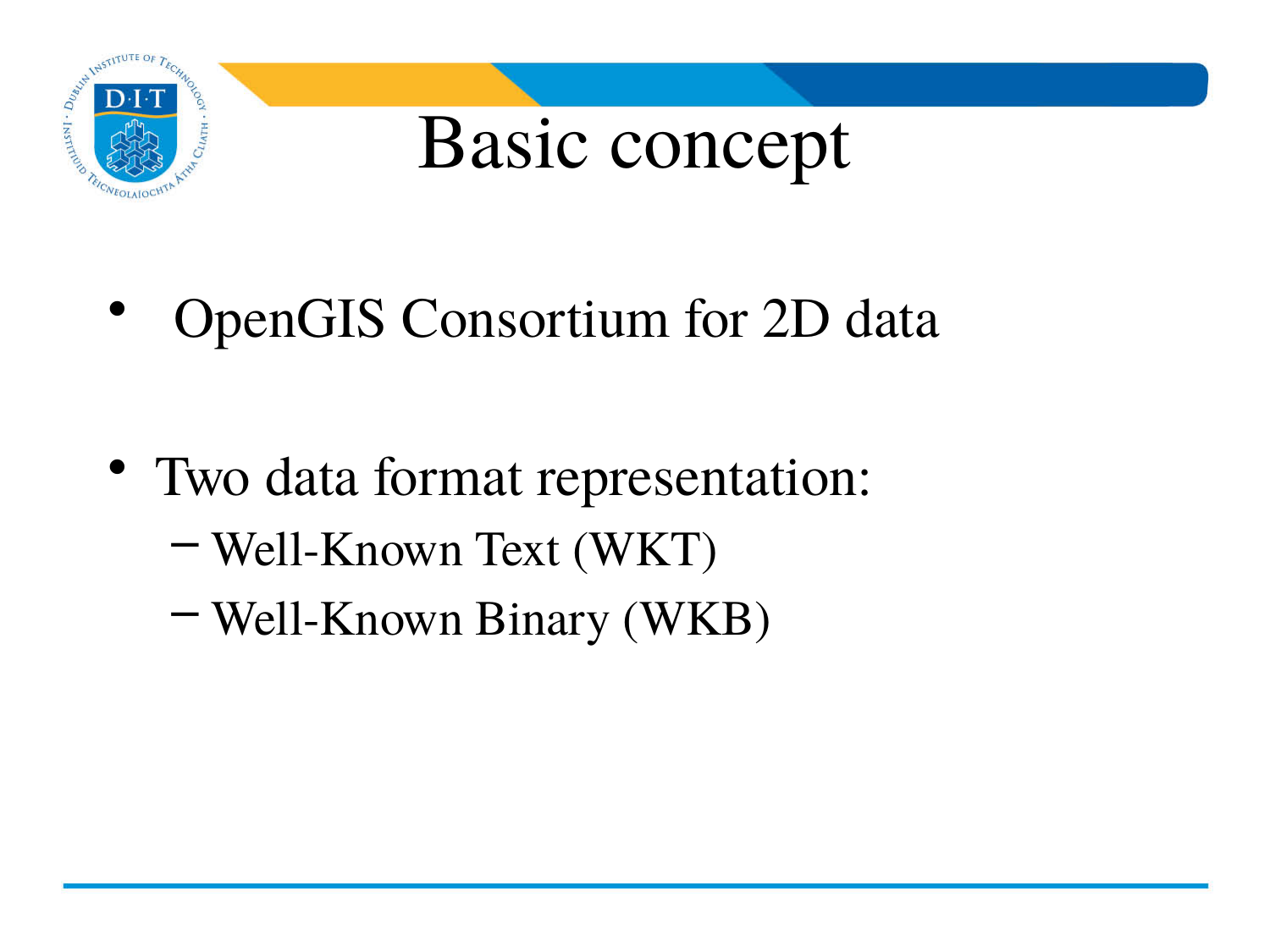

# Basic concept
 OpenGIS Consortium for 2D data

Two data format representation:
Well-Known Text (WKT)
Well-Known Binary (WKB)